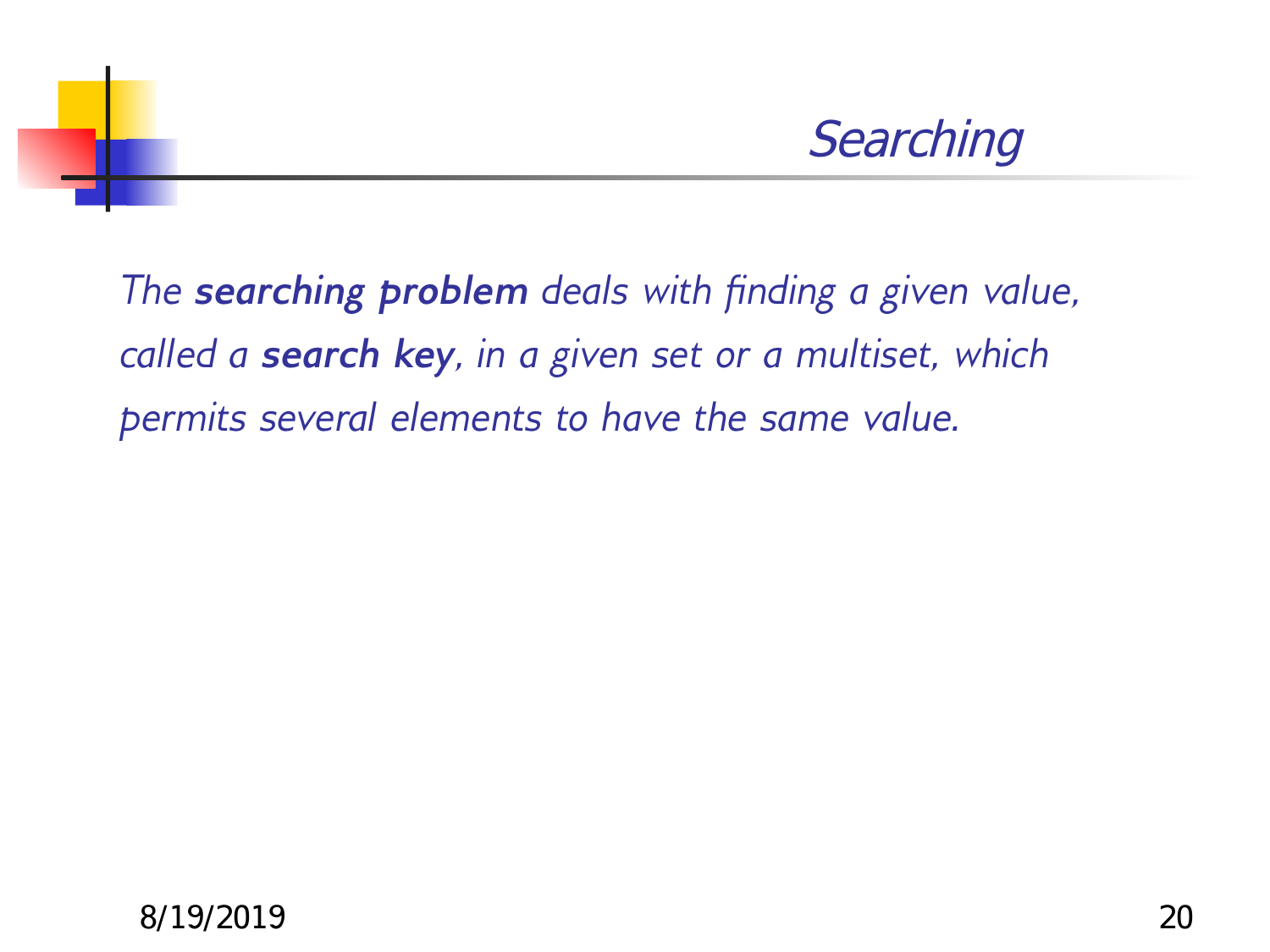

# Searching
The searching problem deals with finding a given value, called a search key, in a given set or a multiset, which permits several elements to have the same value.
8/19/2019
20